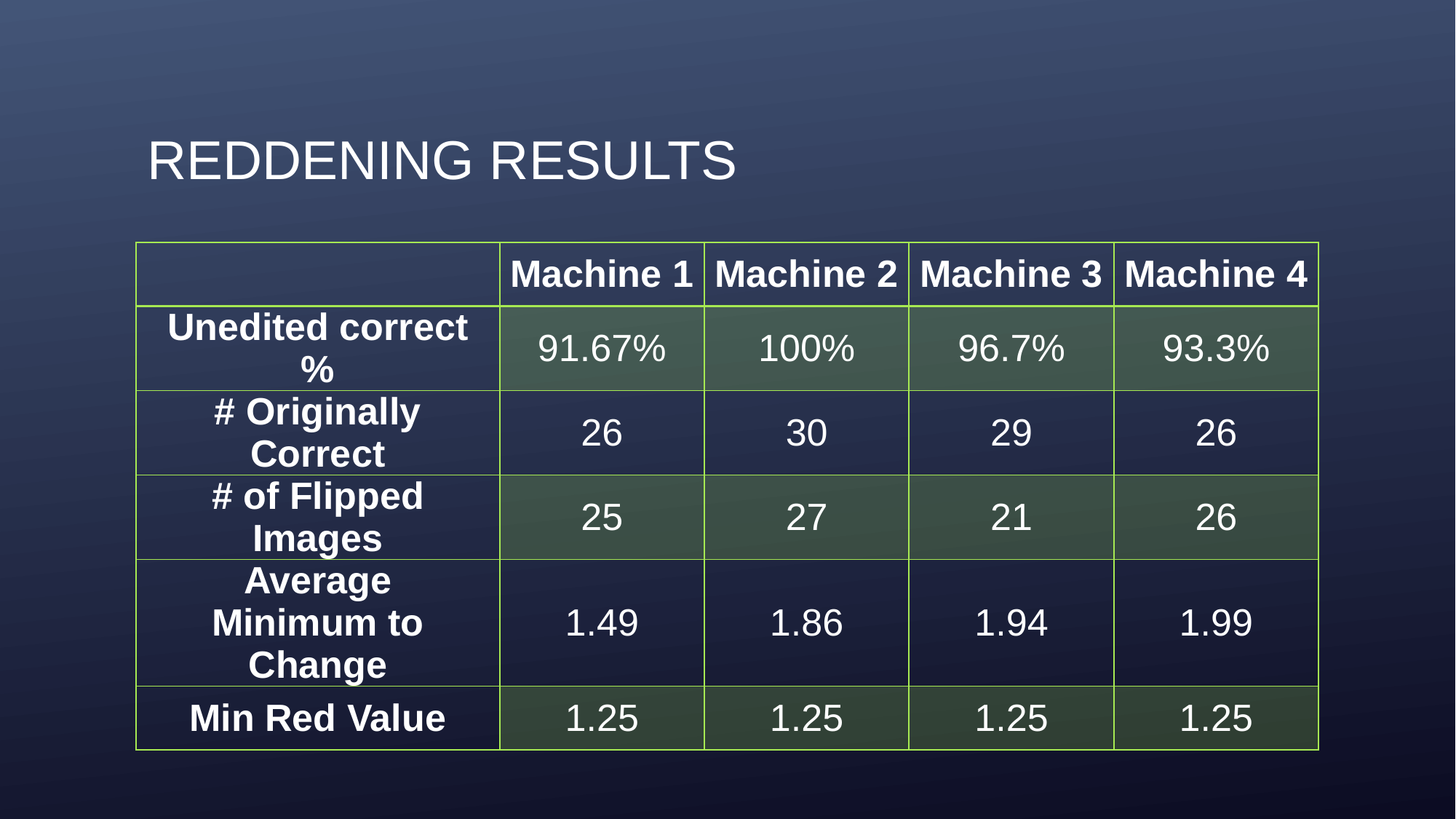

# Reddening Results
|  | Machine 1 | Machine 2 | Machine 3 | Machine 4 |
| --- | --- | --- | --- | --- |
| Unedited correct % | 91.67% | 100% | 96.7% | 93.3% |
| # Originally Correct | 26 | 30 | 29 | 26 |
| # of Flipped Images | 25 | 27 | 21 | 26 |
| Average Minimum to Change | 1.49 | 1.86 | 1.94 | 1.99 |
| Min Red Value | 1.25 | 1.25 | 1.25 | 1.25 |